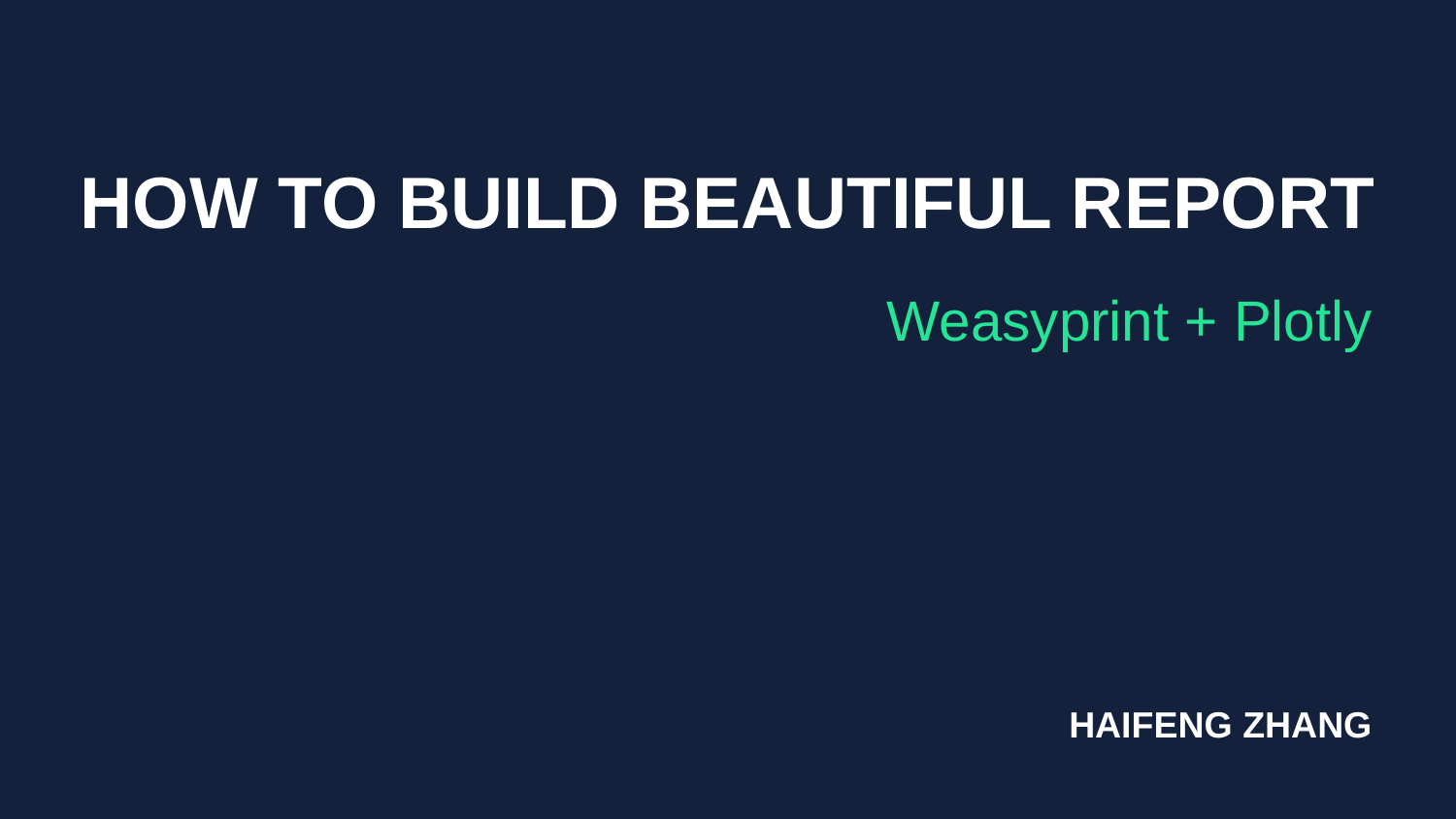

# HOW TO BUILD BEAUTIFUL REPORT
    Weasyprint + Plotly

                        HAIFENG ZHANG